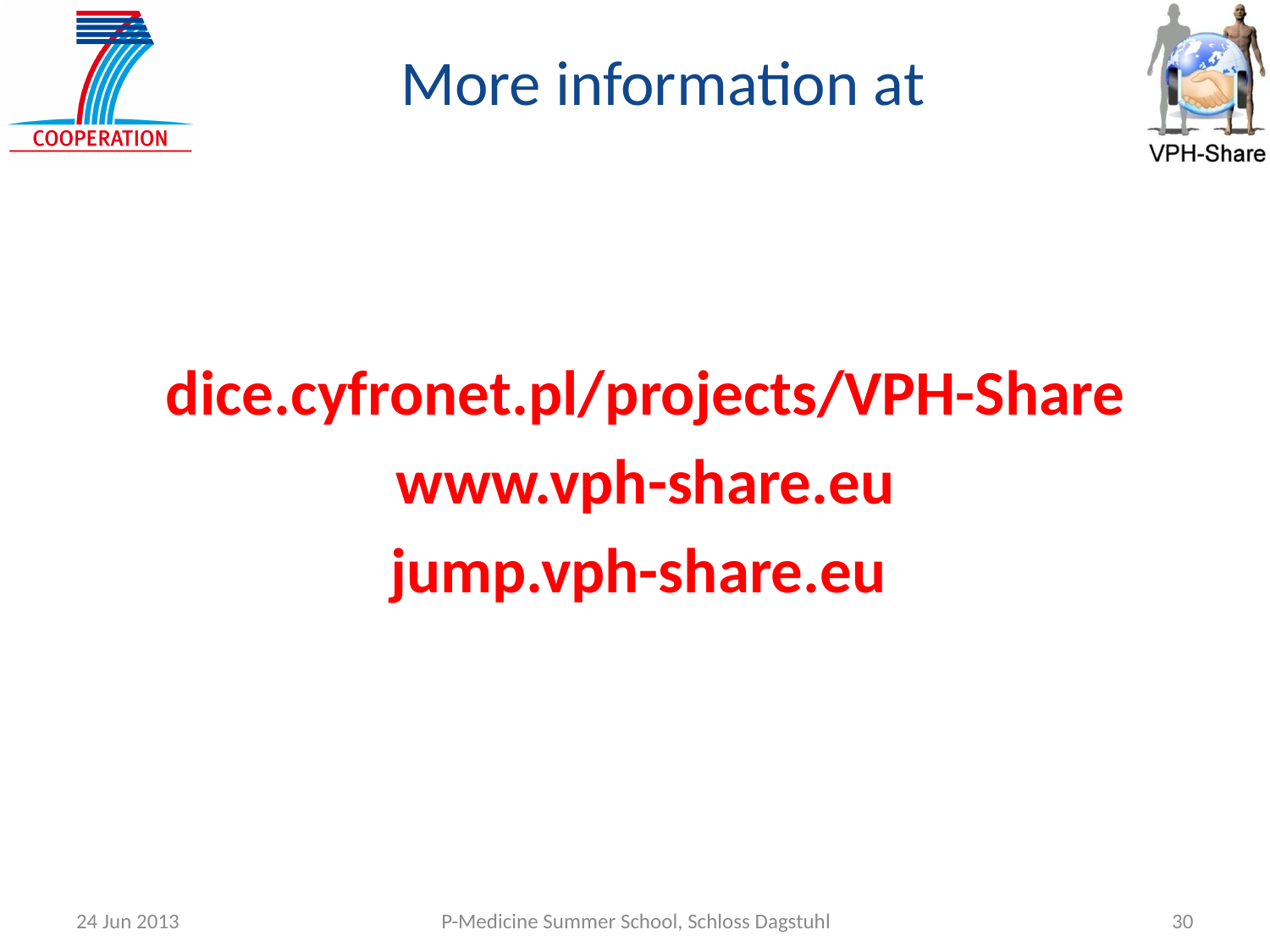

# More information at

dice.cyfronet.pl/projects/VPH-Share
www.vph-share.eu
jump.vph-share.eu